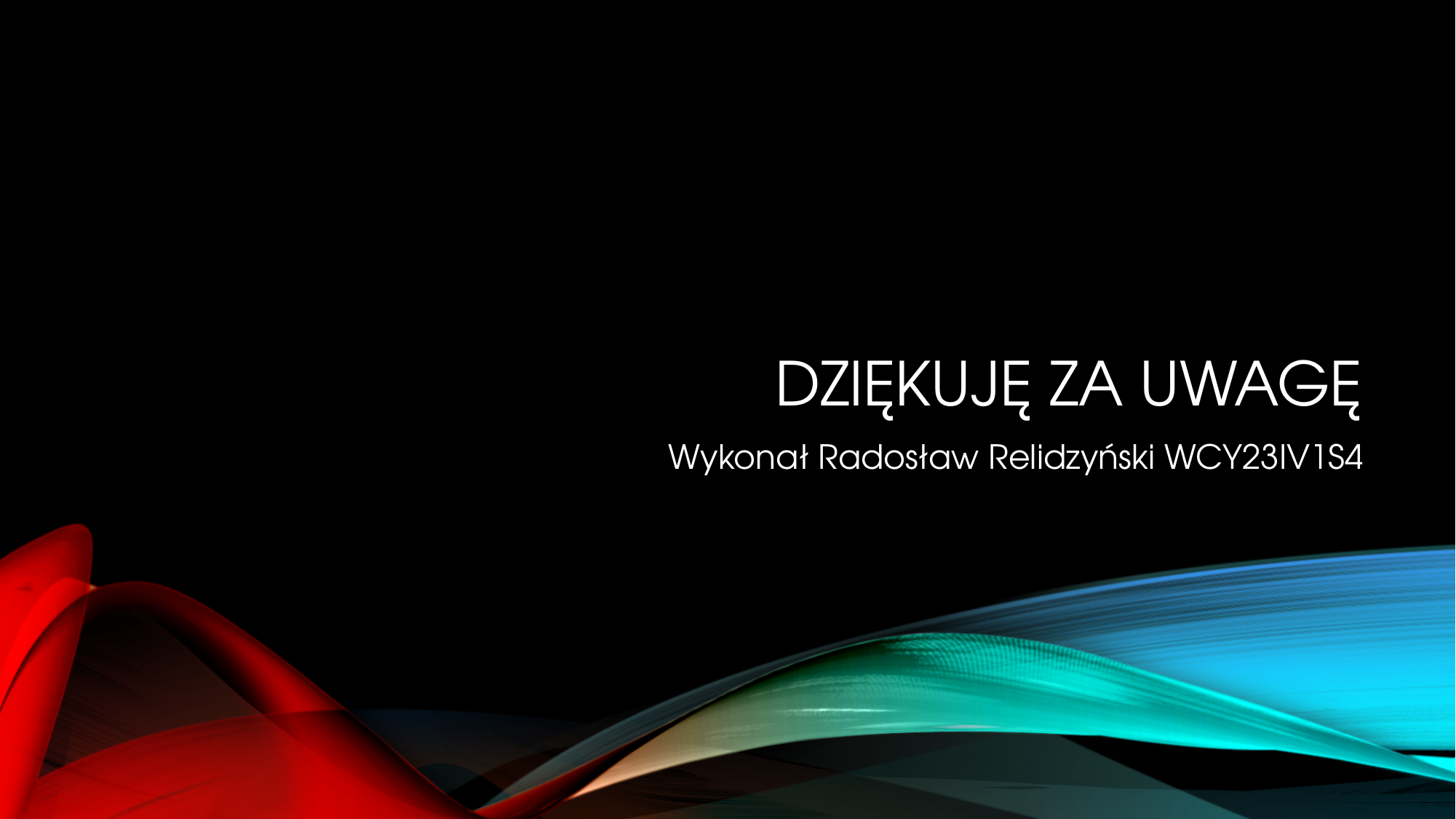

# Dziękuję za uwagę
Wykonał Radosław Relidzyński WCY23IV1S4